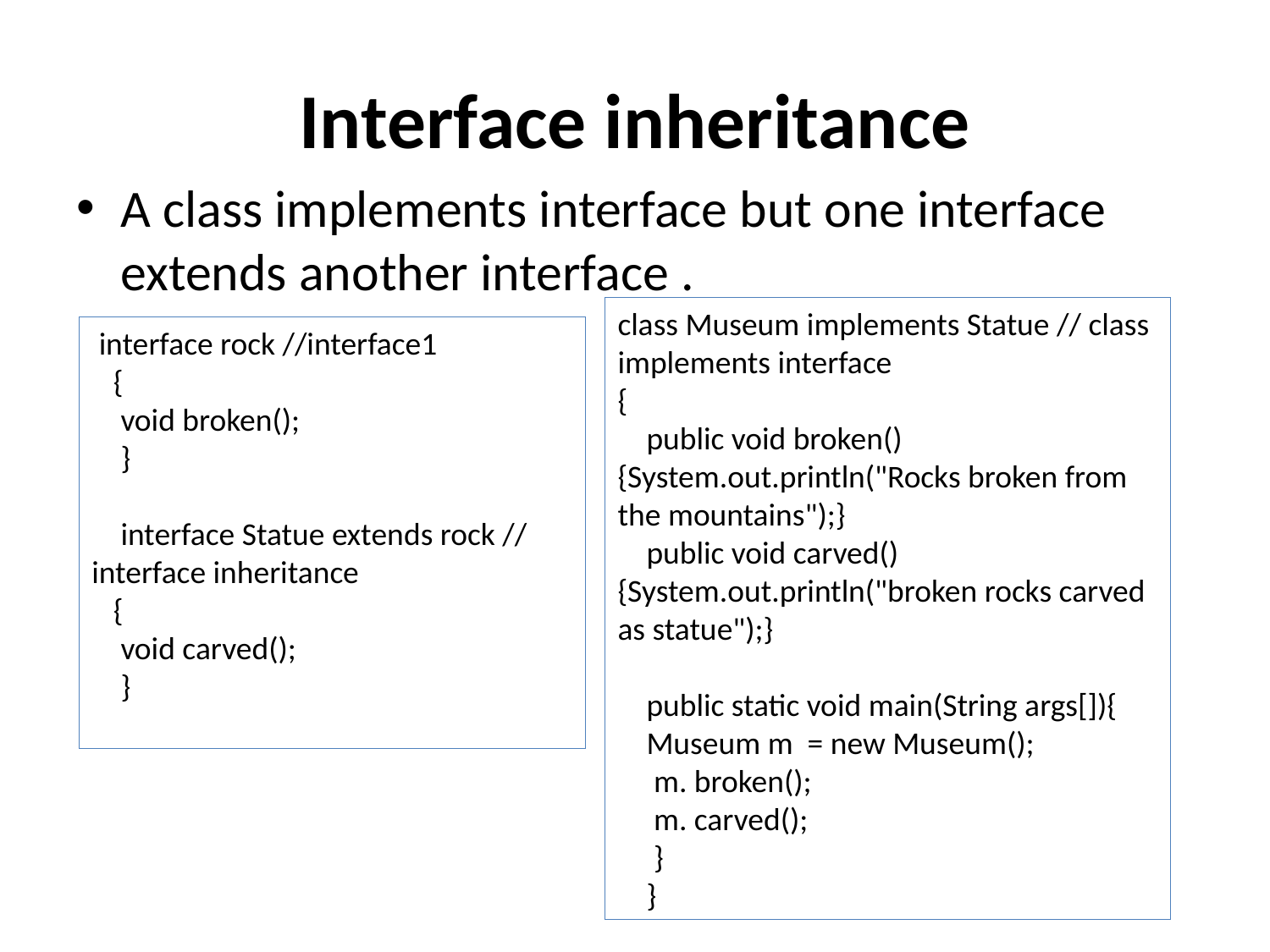

# Interface inheritance
A class implements interface but one interface extends another interface .
class Museum implements Statue // class implements interface
{
    public void broken(){System.out.println("Rocks broken from the mountains");}
    public void carved(){System.out.println("broken rocks carved as statue");}

    public static void main(String args[]){
    Museum m  = new Museum();
     m. broken();
     m. carved();
     }
    }
 interface rock //interface1
   {
    void broken();
    }

    interface Statue extends rock // interface inheritance
   {
    void carved();
    }